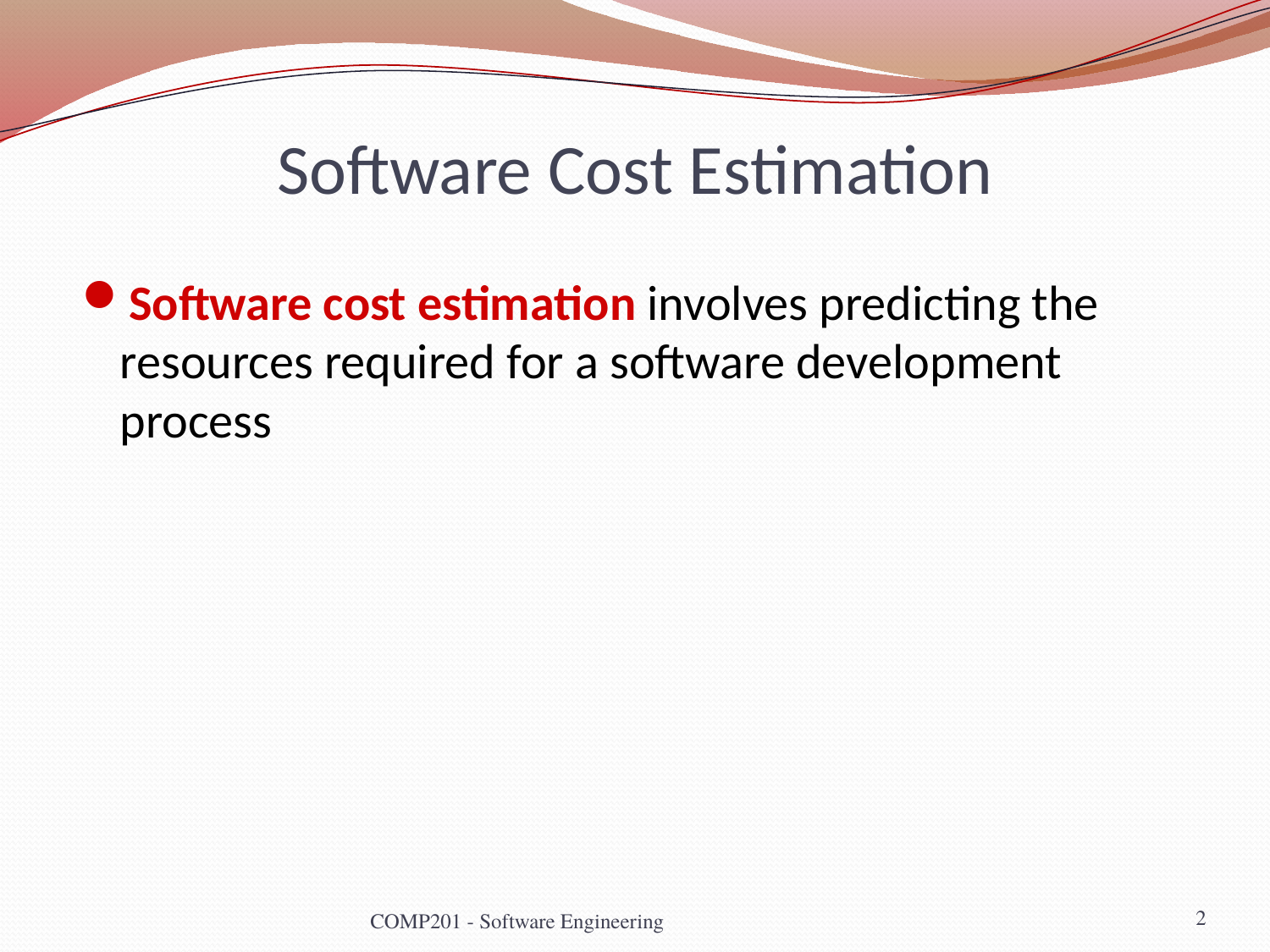

# Software Cost Estimation
Software cost estimation involves predicting the resources required for a software development process
COMP201 - Software Engineering
2